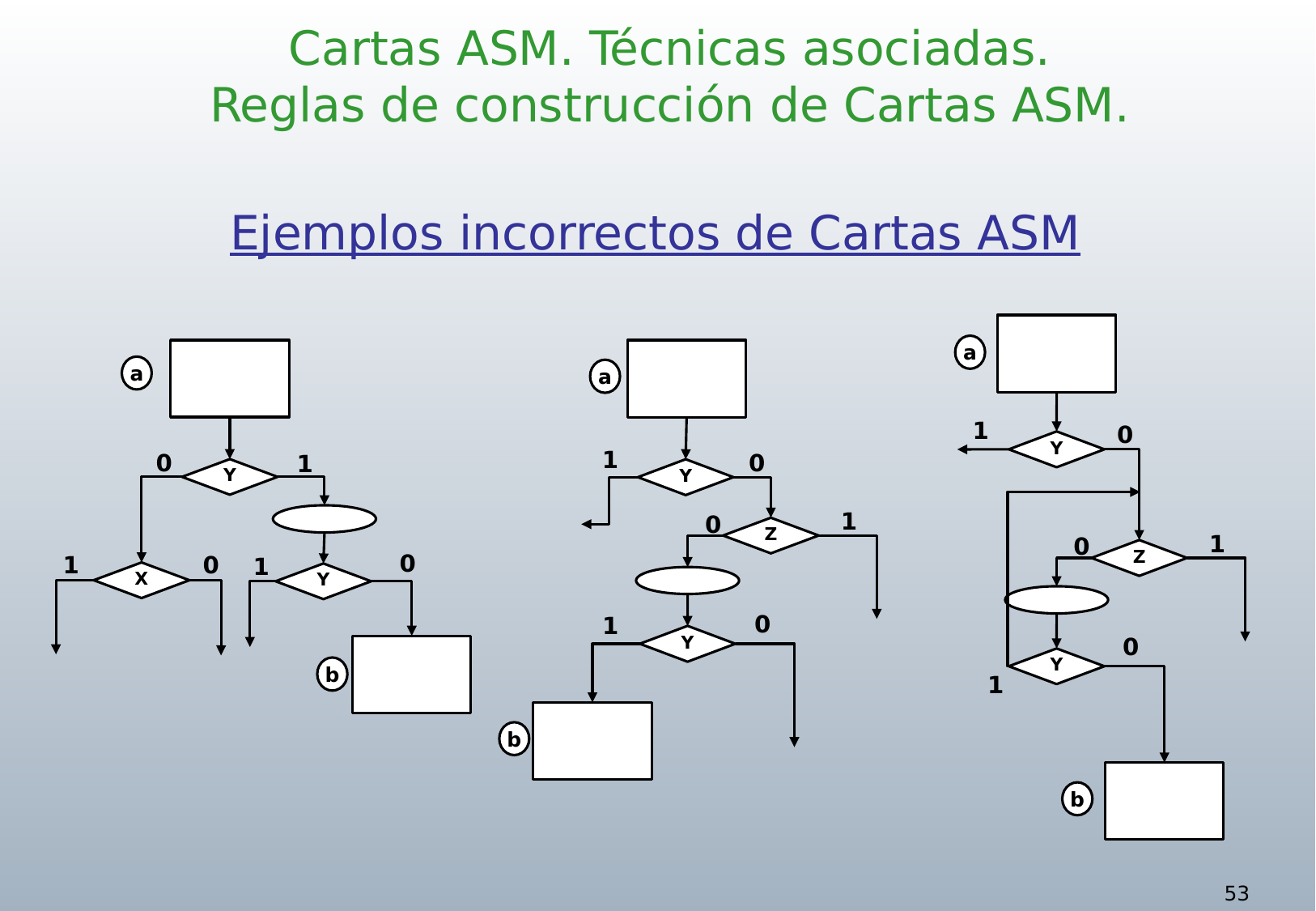

Cartas ASM. Técnicas asociadas.
Reglas de construcción de Cartas ASM.
# Ejemplos incorrectos de Cartas ASM

a
1
0
Y
1
0
Z

0
Y
1

b

a
0
1
Y

0
1
0
1
X
Y

b

a
1
0
Y
1
0
Z

0
1
Y

b